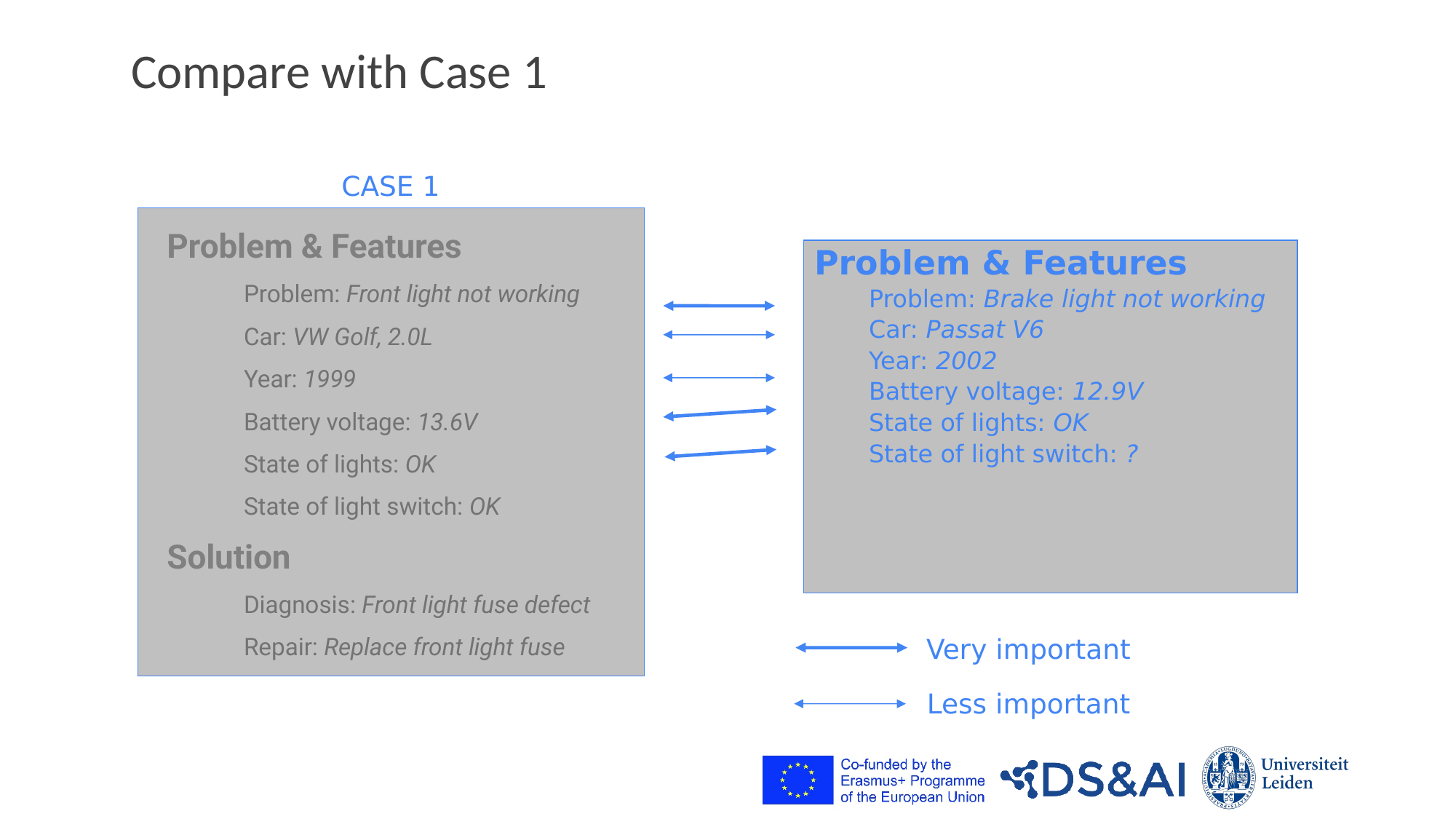

# Compare with Case 1
CASE 1
Problem & Features
Problem: Front light not working
Car: VW Golf, 2.0L
Year: 1999
Battery voltage: 13.6V
State of lights: OK
State of light switch: OK
Solution
Diagnosis: Front light fuse defect
Repair: Replace front light fuse
Problem & Features
Problem: Brake light not working
Car: Passat V6
Year: 2002
Battery voltage: 12.9V
State of lights: OK
State of light switch: ?

Very important

Less important